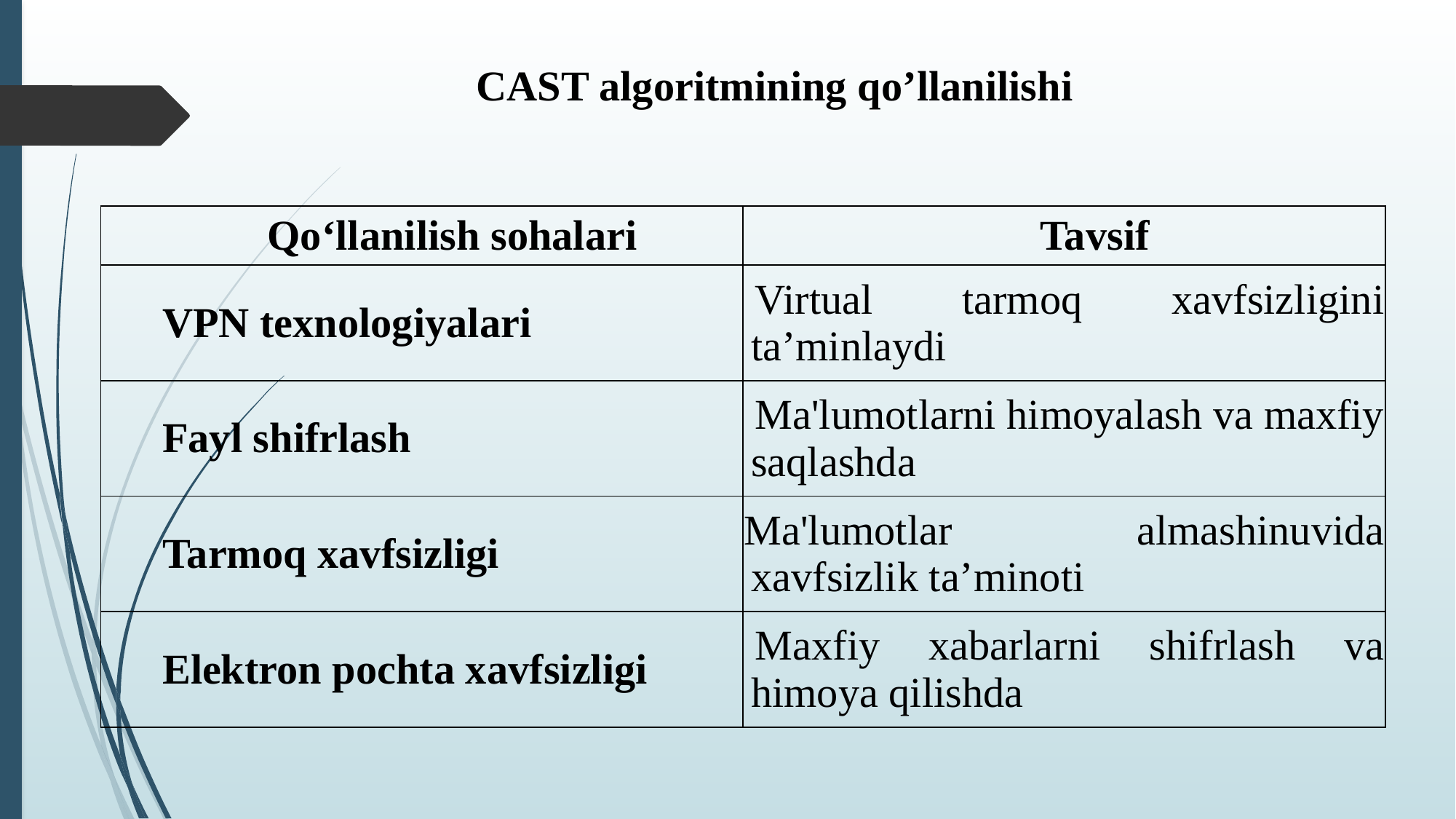

CAST algoritmining qo’llanilishi
| Qo‘llanilish sohalari | Tavsif |
| --- | --- |
| VPN texnologiyalari | Virtual tarmoq xavfsizligini ta’minlaydi |
| Fayl shifrlash | Ma'lumotlarni himoyalash va maxfiy saqlashda |
| Tarmoq xavfsizligi | Ma'lumotlar almashinuvida xavfsizlik ta’minoti |
| Elektron pochta xavfsizligi | Maxfiy xabarlarni shifrlash va himoya qilishda |